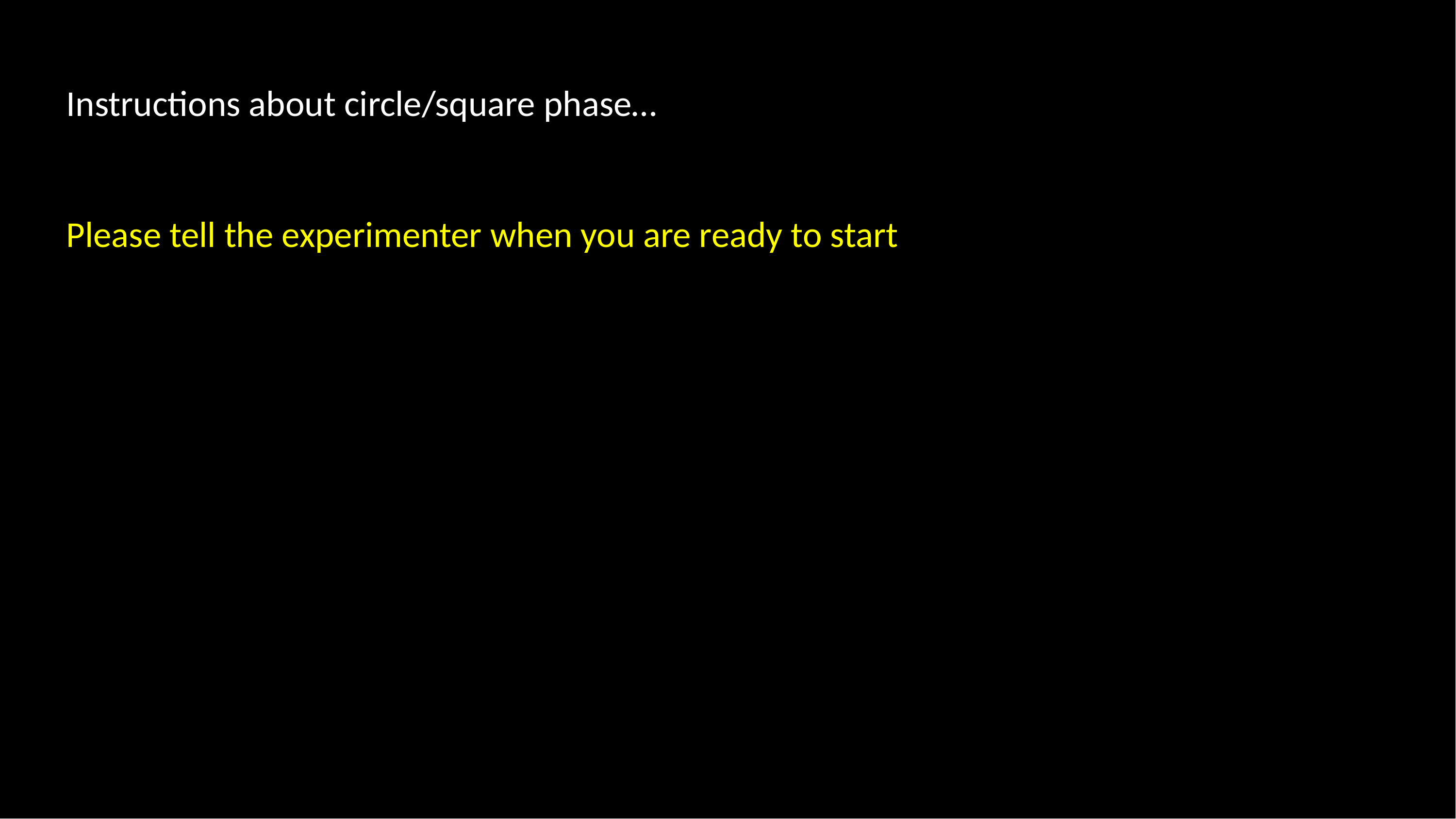

Instructions about circle/square phase…

Please tell the experimenter when you are ready to start